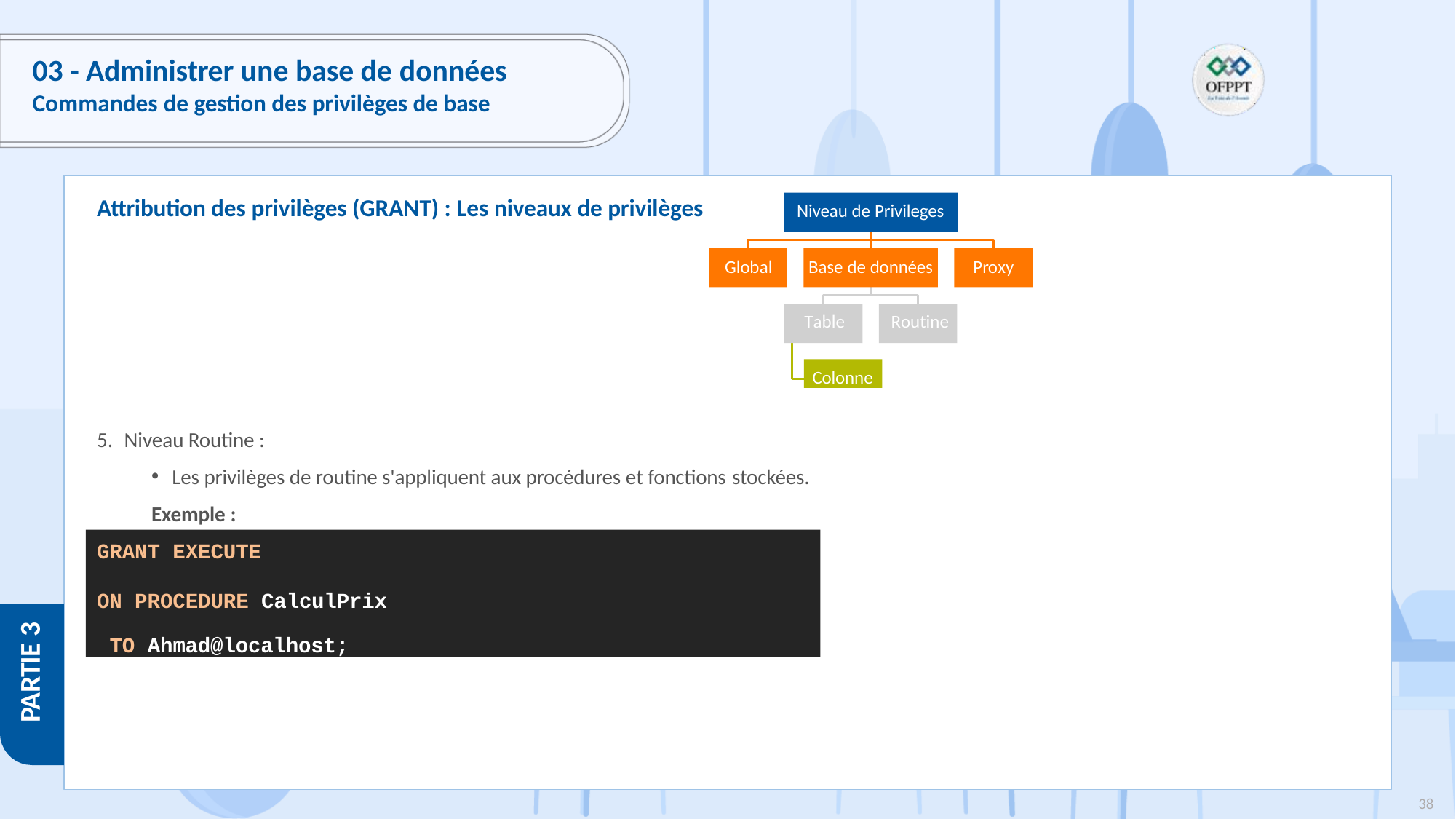

# 03 - Administrer une base de données
Commandes de gestion des privilèges de base
Attribution des privilèges (GRANT) : Les niveaux de privilèges

Niveau de Privileges

Global
Proxy
Base de données

Table	Routine
Colonne
Niveau Routine :
Les privilèges de routine s'appliquent aux procédures et fonctions stockées.
Exemple :
GRANT EXECUTE
ON PROCEDURE CalculPrix  TO Ahmad@localhost;
PARTIE 3
38
Copyright - Tout droit réservé - OFPPT